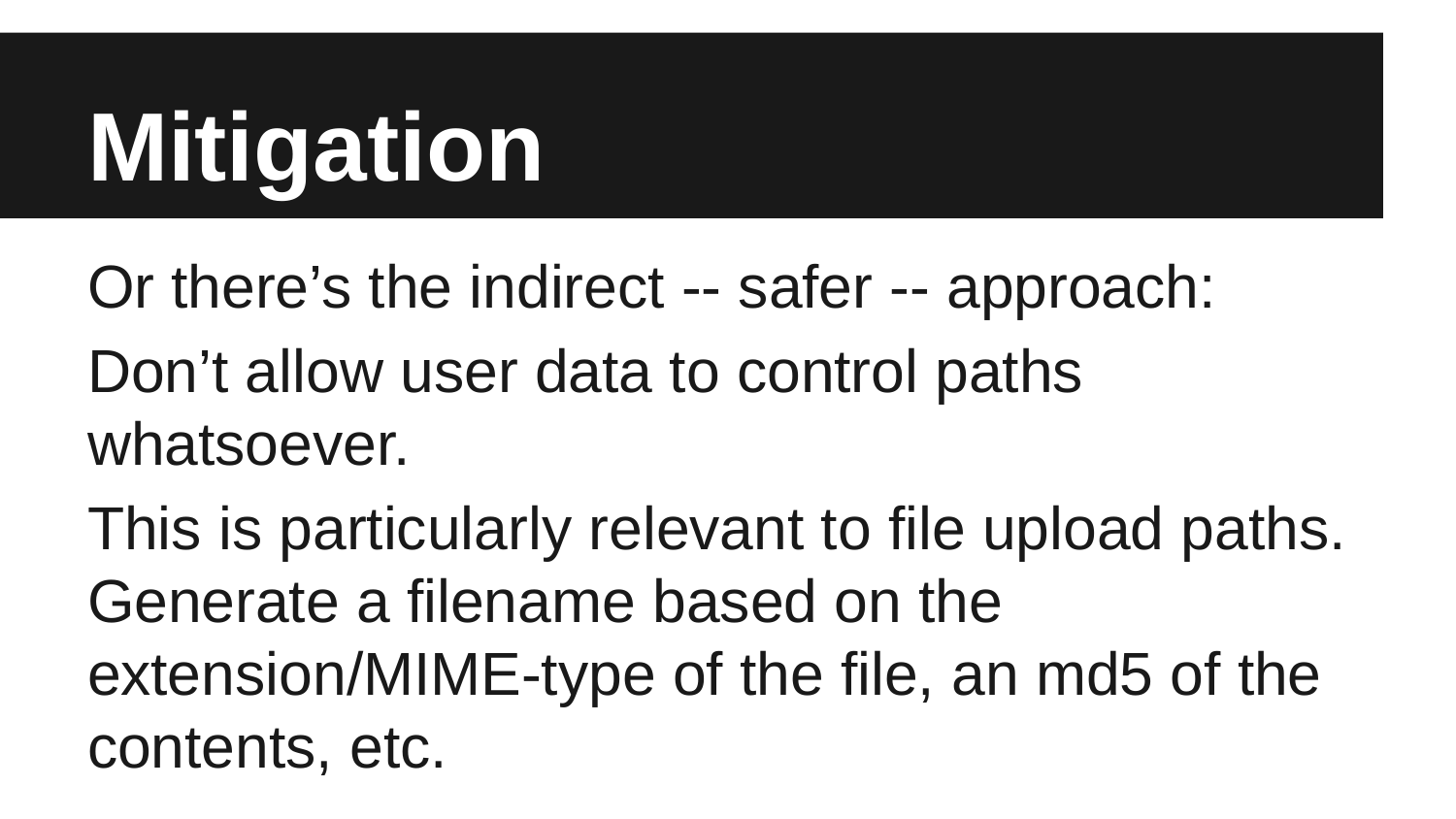

# Mitigation
Or there’s the indirect -- safer -- approach:
Don’t allow user data to control paths whatsoever.
This is particularly relevant to file upload paths.  Generate a filename based on the extension/MIME-type of the file, an md5 of the contents, etc.